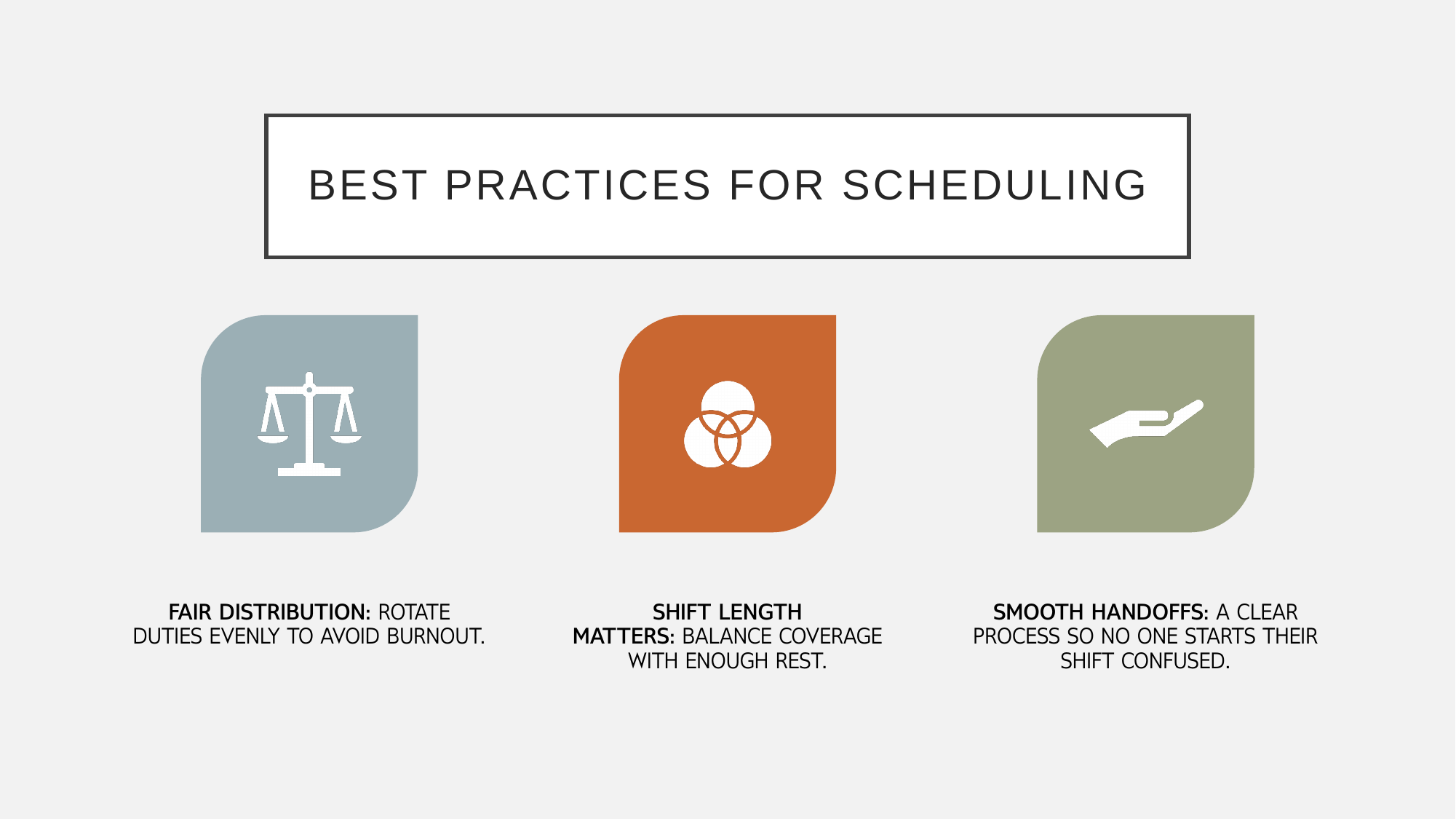

# Best Practices for Scheduling
Fair Distribution: Rotate duties evenly to avoid burnout.
Shift Length Matters: Balance coverage with enough rest.
Smooth Handoffs: A clear process so no one starts their shift confused.